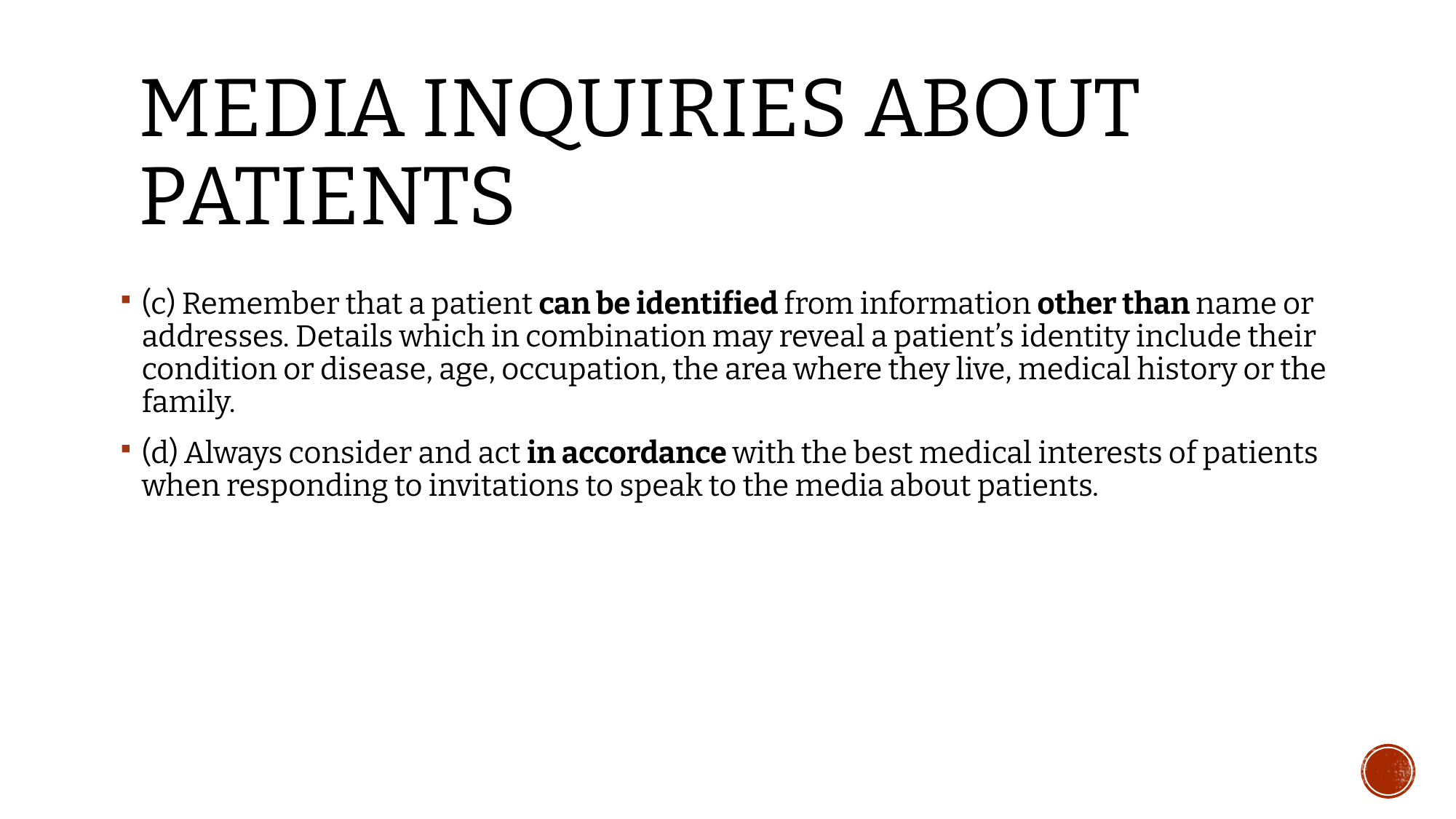

# MEDIA INQUIRIES ABOUT PATIENTS
(c) Remember that a patient can be identified from information other than name or
addresses. Details which in combination may reveal a patient’s identity include their
condition or disease, age, occupation, the area where they live, medical history or the
family.
(d) Always consider and act in accordance with the best medical interests of patients when responding to invitations to speak to the media about patients.